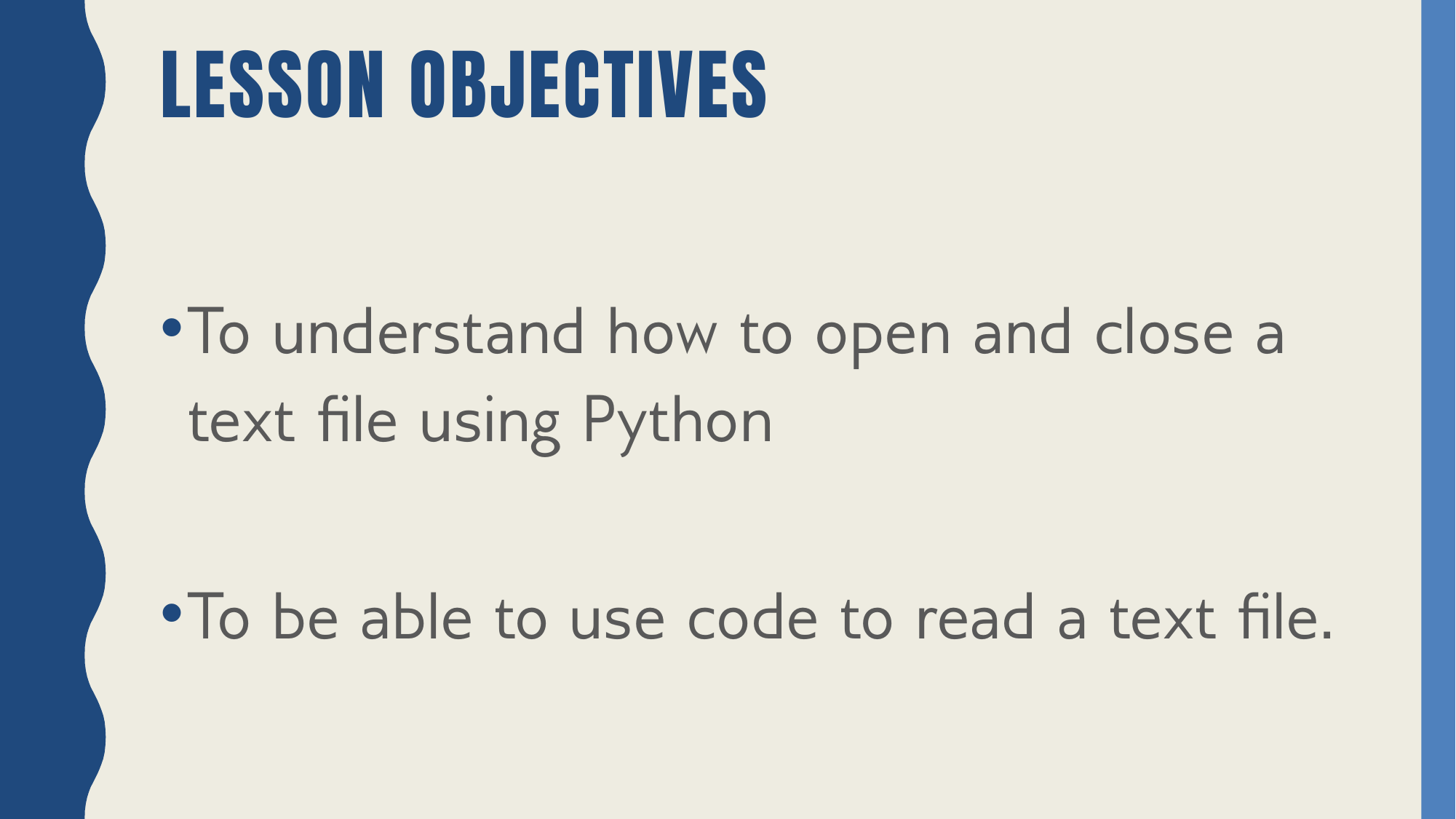

# Lesson Objectives
To understand how to open and close a text file using Python

To be able to use code to read a text file.